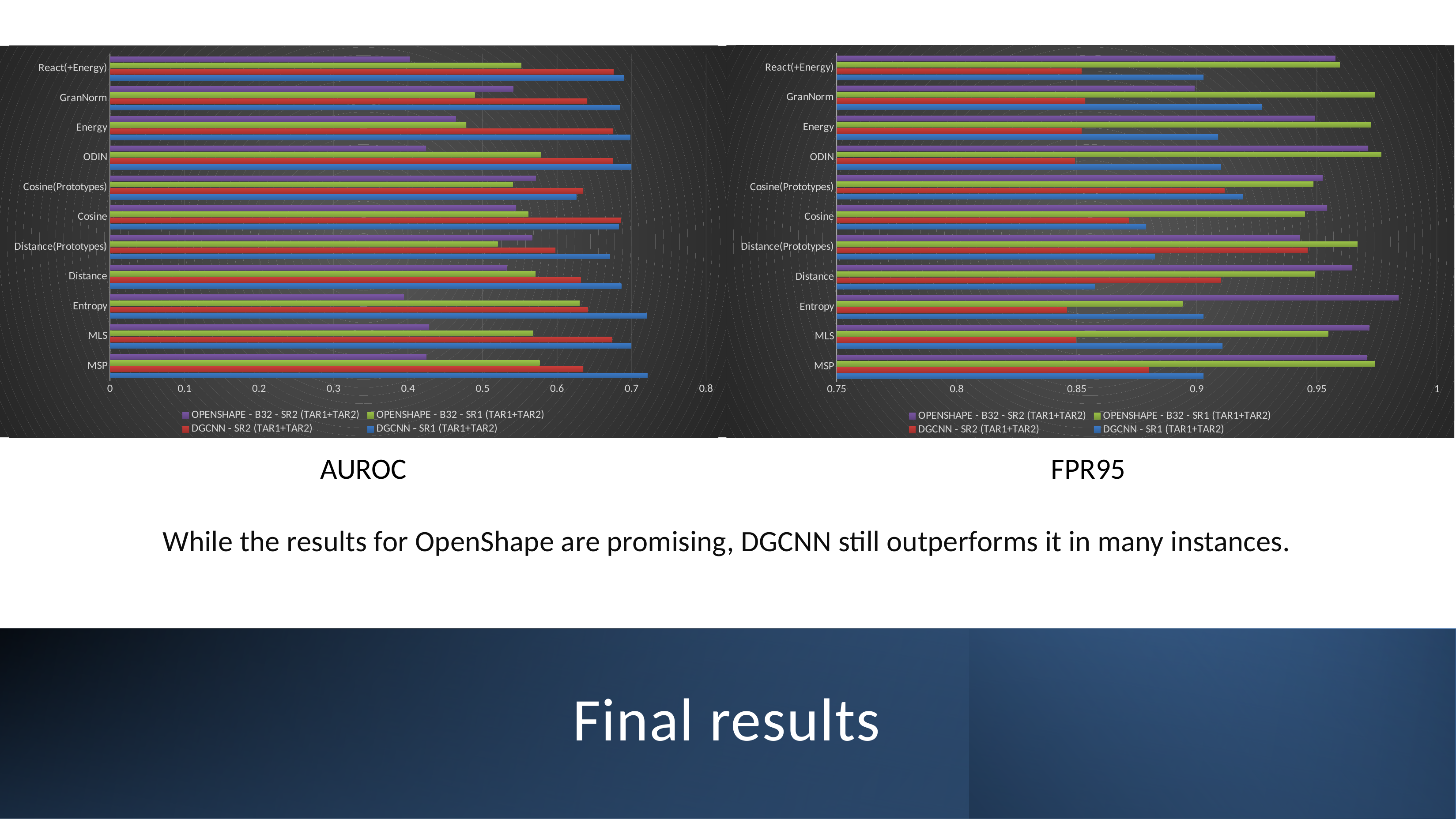

### Chart

| Category | DGCNN - SR1 (TAR1+TAR2) | DGCNN - SR2 (TAR1+TAR2) | OPENSHAPE - B32 - SR1 (TAR1+TAR2) | OPENSHAPE - B32 - SR2 (TAR1+TAR2) |
|---|---|---|---|---|
| MSP | 0.9028 | 0.8801 | 0.9743 | 0.971 |
| MLS | 0.9107 | 0.8497 | 0.9547 | 0.9719 |
| Entropy | 0.9028 | 0.8459 | 0.8941 | 0.9841 |
| Distance | 0.8575 | 0.9101 | 0.9492 | 0.9648 |
| Distance(Prototypes) | 0.8826 | 0.9462 | 0.967 | 0.9429 |
| Cosine | 0.8789 | 0.8716 | 0.945 | 0.9543 |
| Cosine(Prototypes) | 0.9193 | 0.9115 | 0.9486 | 0.9524 |
| ODIN | 0.9101 | 0.8492 | 0.9768 | 0.9714 |
| Energy | 0.9089 | 0.852 | 0.9725 | 0.9491 |
| GranNorm | 0.9272 | 0.8535 | 0.9743 | 0.8991 |
| React(+Energy) | 0.9028 | 0.852 | 0.9596 | 0.9577 |

### Chart

| Category | DGCNN - SR1 (TAR1+TAR2) | DGCNN - SR2 (TAR1+TAR2) | OPENSHAPE - B32 - SR1 (TAR1+TAR2) | OPENSHAPE - B32 - SR2 (TAR1+TAR2) |
|---|---|---|---|---|
| MSP | 0.7212 | 0.6352 | 0.5766 | 0.4247 |
| MLS | 0.6997 | 0.6739 | 0.5681 | 0.4284 |
| Entropy | 0.7203 | 0.6413 | 0.6305 | 0.3946 |
| Distance | 0.6863 | 0.632 | 0.5712 | 0.5327 |
| Distance(Prototypes) | 0.6712 | 0.5979 | 0.5205 | 0.5666 |
| Cosine | 0.6829 | 0.6856 | 0.5614 | 0.5451 |
| Cosine(Prototypes) | 0.626 | 0.6352 | 0.5408 | 0.5716 |
| ODIN | 0.6998 | 0.675 | 0.5783 | 0.4242 |
| Energy | 0.6984 | 0.6755 | 0.4782 | 0.4641 |
| GranNorm | 0.6846 | 0.6405 | 0.4896 | 0.5413 |
| React(+Energy) | 0.6896 | 0.6761 | 0.5519 | 0.4021 |
FPR95
AUROC
While the results for OpenShape are promising, DGCNN still outperforms it in many instances.

# Final results